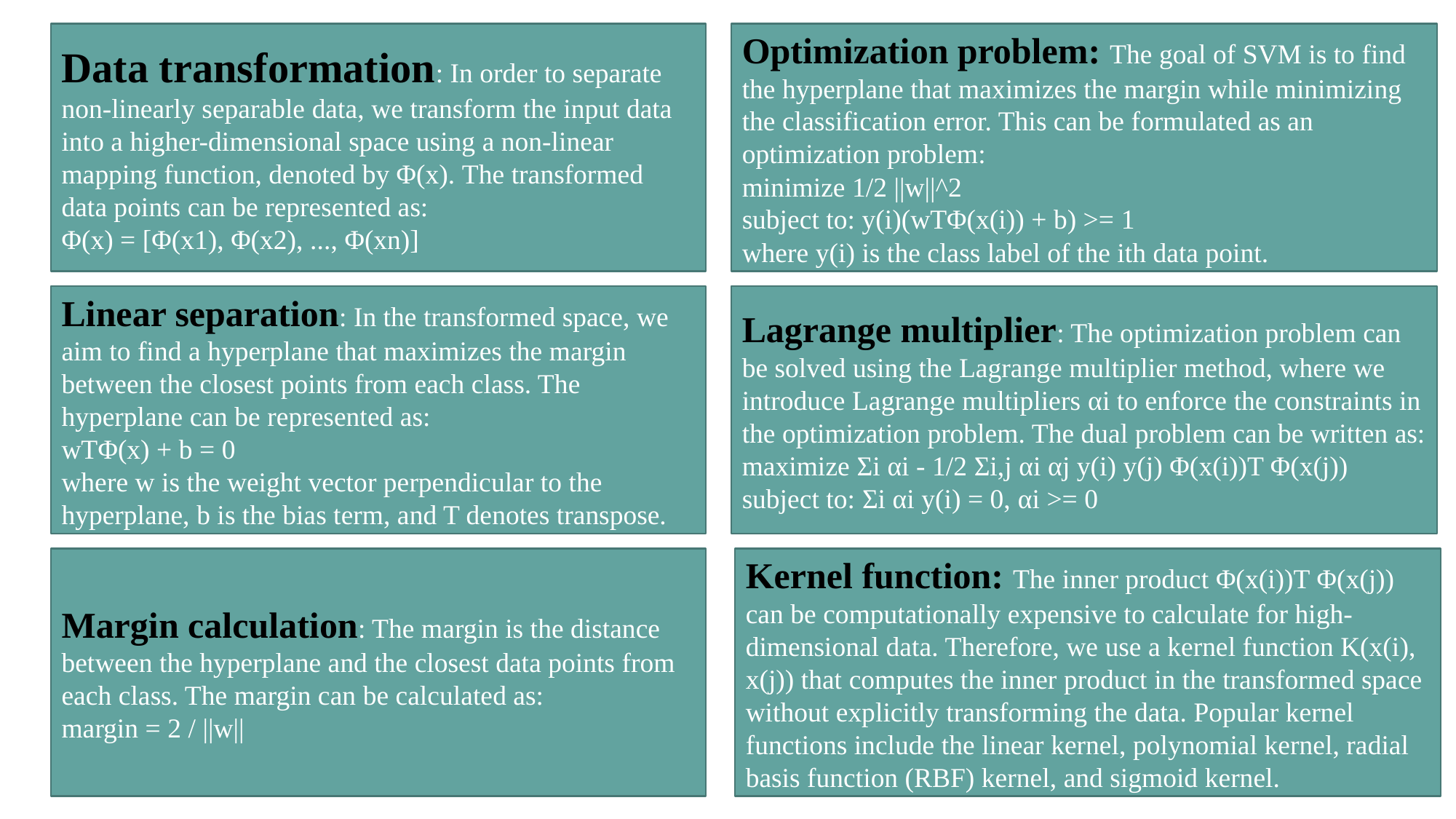

Data transformation: In order to separate non-linearly separable data, we transform the input data into a higher-dimensional space using a non-linear mapping function, denoted by Φ(x). The transformed data points can be represented as:
Φ(x) = [Φ(x1), Φ(x2), ..., Φ(xn)]
Optimization problem: The goal of SVM is to find the hyperplane that maximizes the margin while minimizing the classification error. This can be formulated as an optimization problem:
minimize 1/2 ||w||^2
subject to: y(i)(wTΦ(x(i)) + b) >= 1
where y(i) is the class label of the ith data point.
Linear separation: In the transformed space, we aim to find a hyperplane that maximizes the margin between the closest points from each class. The hyperplane can be represented as:
wTΦ(x) + b = 0
where w is the weight vector perpendicular to the hyperplane, b is the bias term, and T denotes transpose.
Lagrange multiplier: The optimization problem can be solved using the Lagrange multiplier method, where we introduce Lagrange multipliers αi to enforce the constraints in the optimization problem. The dual problem can be written as:
maximize Σi αi - 1/2 Σi,j αi αj y(i) y(j) Φ(x(i))T Φ(x(j))
subject to: Σi αi y(i) = 0, αi >= 0
Margin calculation: The margin is the distance between the hyperplane and the closest data points from each class. The margin can be calculated as:
margin = 2 / ||w||
Kernel function: The inner product Φ(x(i))T Φ(x(j)) can be computationally expensive to calculate for high-dimensional data. Therefore, we use a kernel function K(x(i), x(j)) that computes the inner product in the transformed space without explicitly transforming the data. Popular kernel functions include the linear kernel, polynomial kernel, radial basis function (RBF) kernel, and sigmoid kernel.